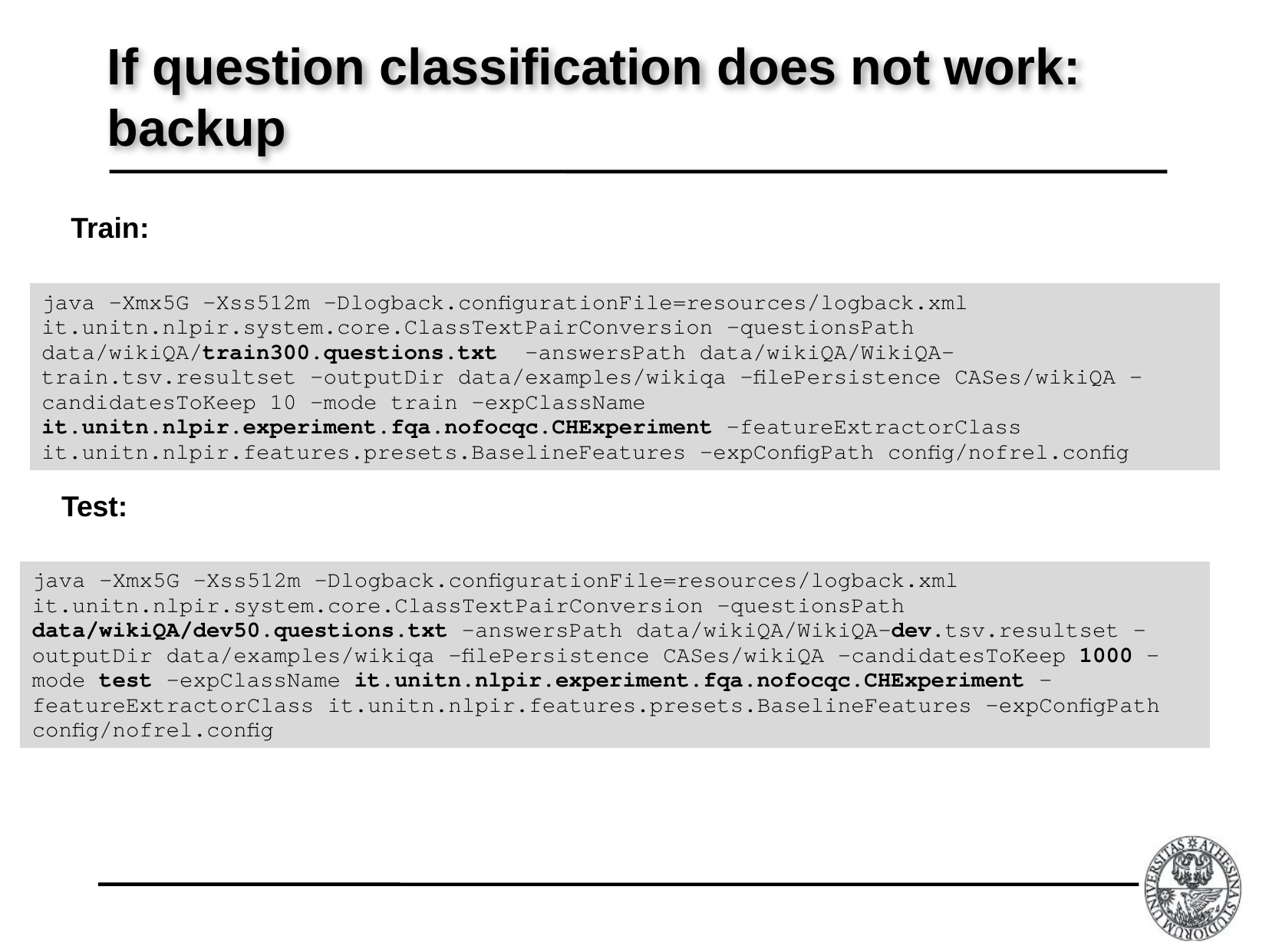

# If question classification does not work: backup
Train:
java -Xmx5G -Xss512m -Dlogback.configurationFile=resources/logback.xml it.unitn.nlpir.system.core.ClassTextPairConversion -questionsPath data/wikiQA/train300.questions.txt  -answersPath data/wikiQA/WikiQA-train.tsv.resultset -outputDir data/examples/wikiqa -filePersistence CASes/wikiQA -candidatesToKeep 10 -mode train -expClassName it.unitn.nlpir.experiment.fqa.nofocqc.CHExperiment -featureExtractorClass it.unitn.nlpir.features.presets.BaselineFeatures -expConfigPath config/nofrel.config
Test:
java -Xmx5G -Xss512m -Dlogback.configurationFile=resources/logback.xml it.unitn.nlpir.system.core.ClassTextPairConversion -questionsPath data/wikiQA/dev50.questions.txt -answersPath data/wikiQA/WikiQA-dev.tsv.resultset -outputDir data/examples/wikiqa -filePersistence CASes/wikiQA -candidatesToKeep 1000 -mode test -expClassName it.unitn.nlpir.experiment.fqa.nofocqc.CHExperiment -featureExtractorClass it.unitn.nlpir.features.presets.BaselineFeatures -expConfigPath config/nofrel.config